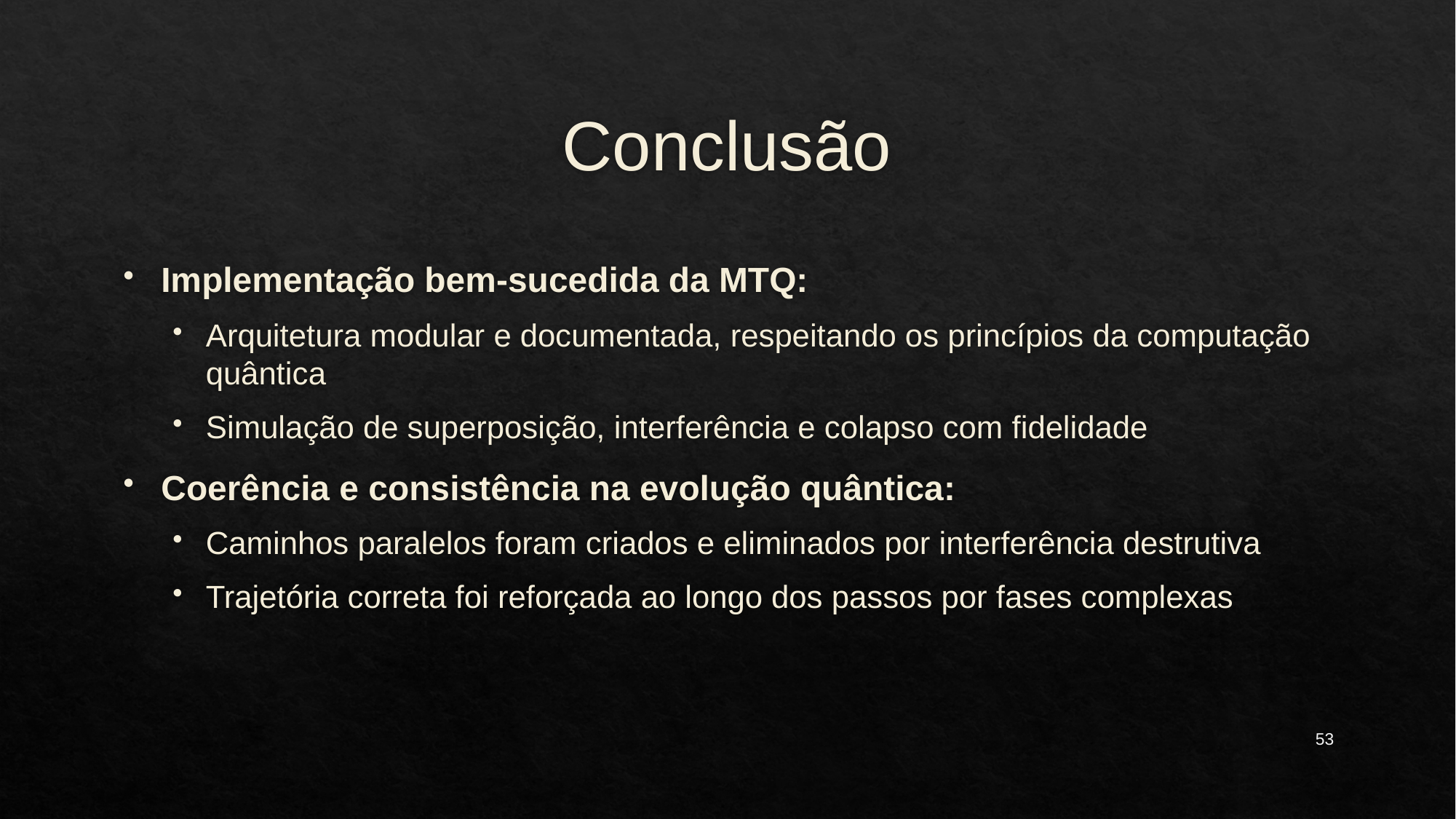

# Conclusão
Implementação bem-sucedida da MTQ:
Arquitetura modular e documentada, respeitando os princípios da computação quântica
Simulação de superposição, interferência e colapso com fidelidade
Coerência e consistência na evolução quântica:
Caminhos paralelos foram criados e eliminados por interferência destrutiva
Trajetória correta foi reforçada ao longo dos passos por fases complexas

53